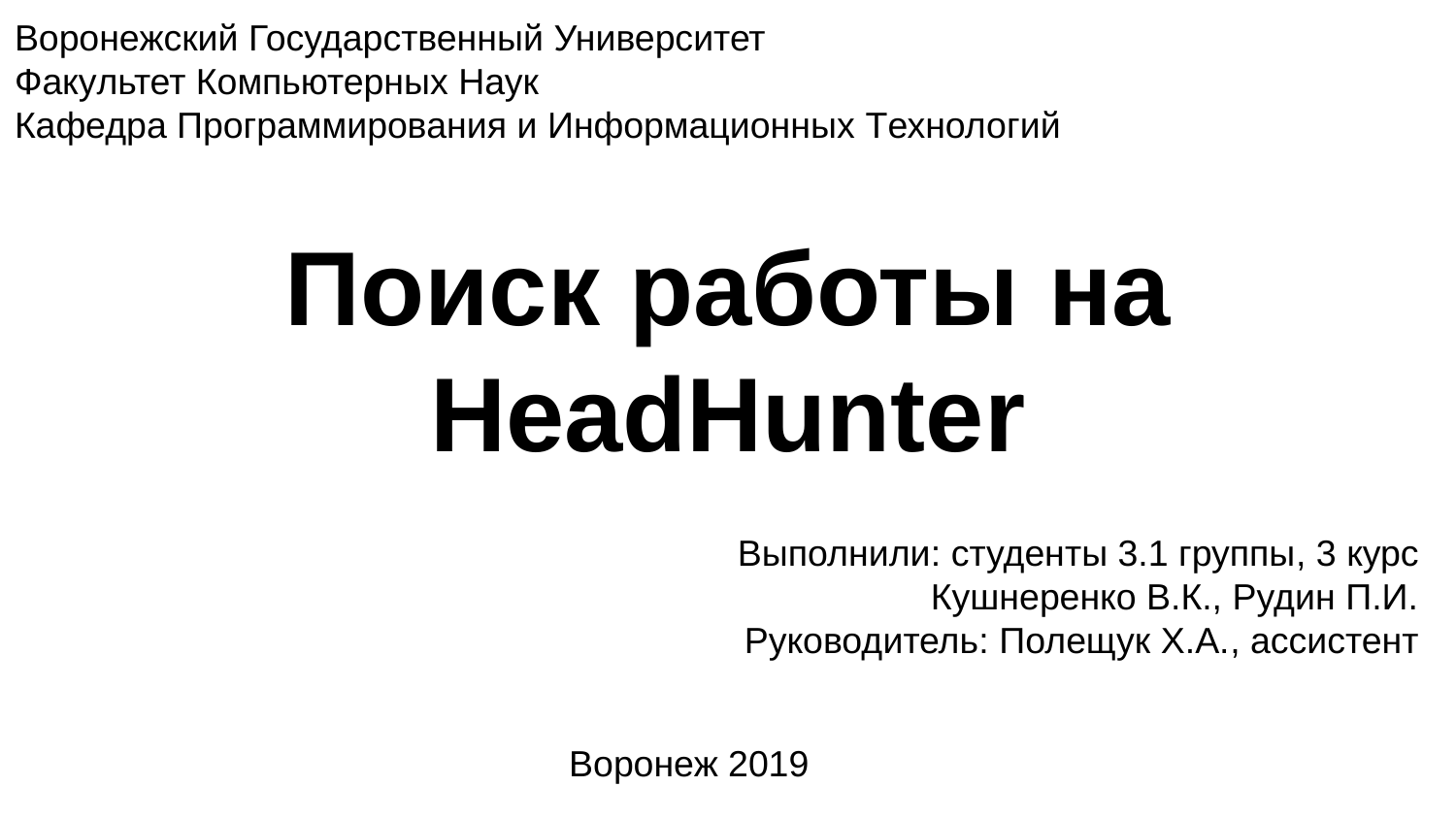

Воронежский Государственный Университет
Факультет Компьютерных Наук
Кафедра Программирования и Информационных Технологий
# Поиск работы на HeadHunter
Выполнили: студенты 3.1 группы, 3 курс Кушнеренко В.К., Рудин П.И.
Руководитель: Полещук Х.А., ассистент

Воронеж 2019